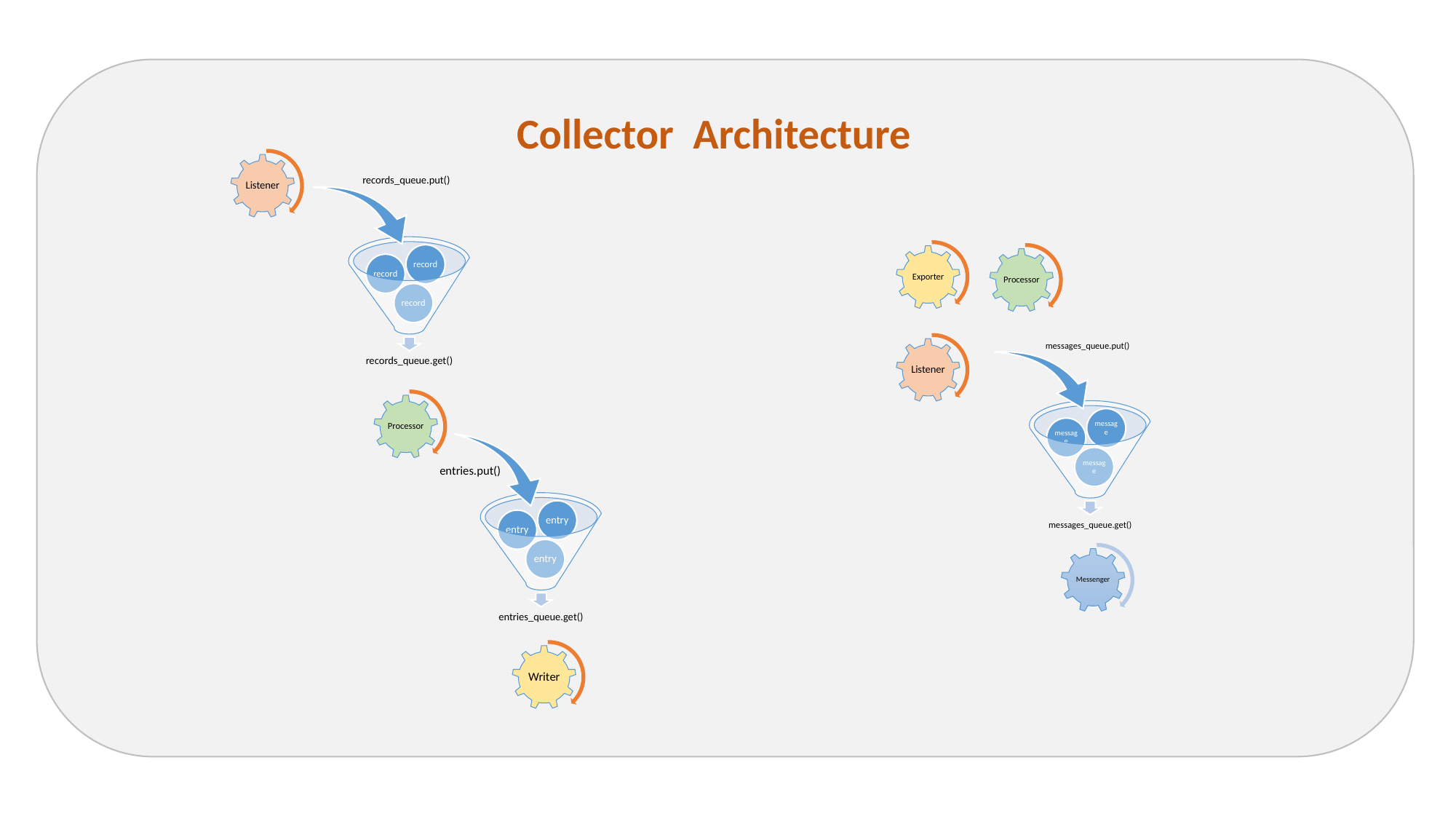

Collector  Architecture

Listener
records_queue.put()

Exporter
Processor
records_queue.get()
record
record
record
Listener
messages_queue.put()
Processor
messages_queue.get()
message
message
message
entries.put()
entries_queue.get()
entry
entry
entry
Messenger
Writer